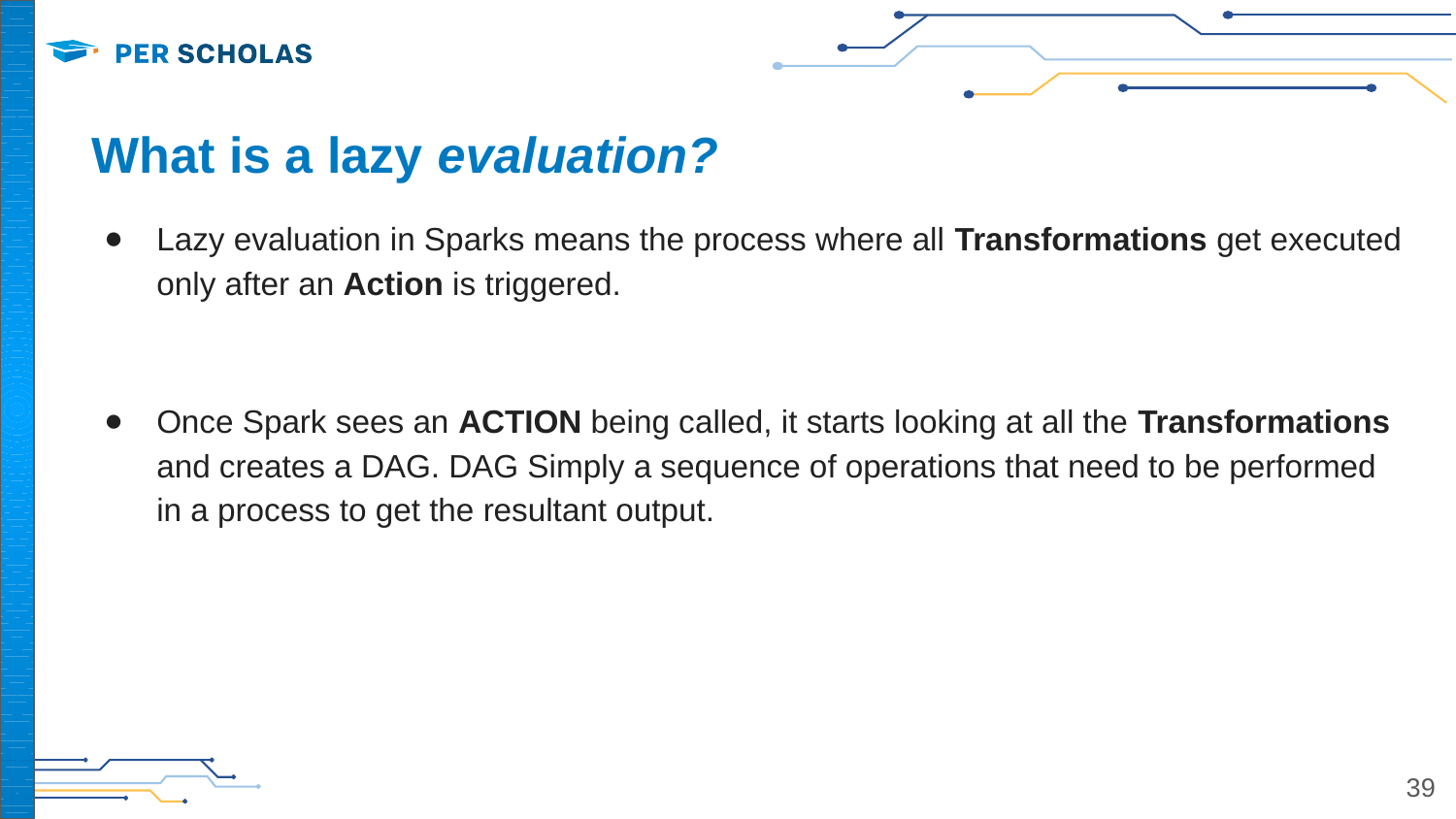

# What is a lazy evaluation?
Lazy evaluation in Sparks means the process where all Transformations get executed only after an Action is triggered.

Once Spark sees an ACTION being called, it starts looking at all the Transformations and creates a DAG. DAG Simply a sequence of operations that need to be performed in a process to get the resultant output.
39